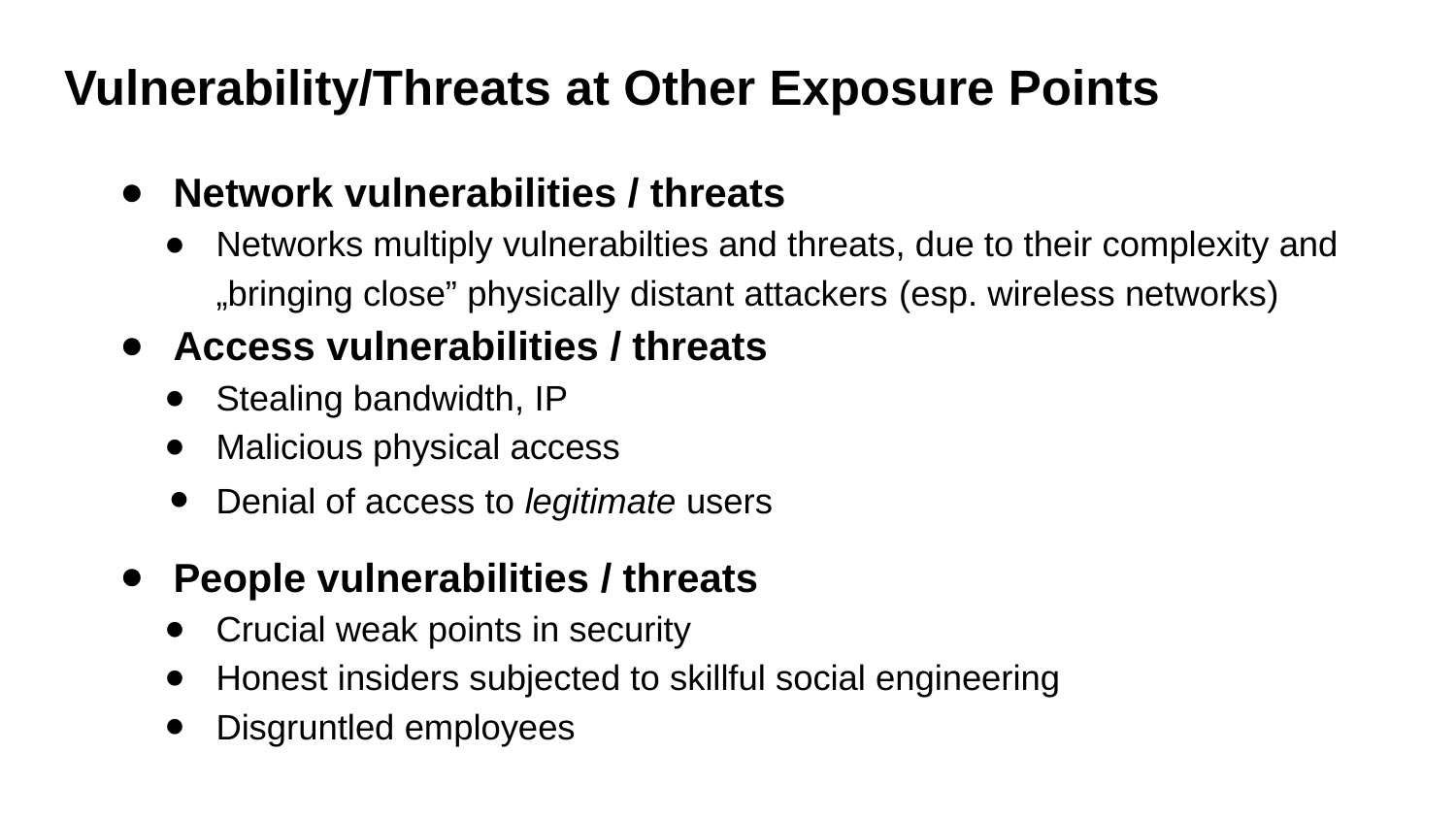

# Vulnerability/Threats at Other Exposure Points
Network vulnerabilities / threats​
Networks multiply vulnerabilties and threats, due to their complexity and „bringing close” physically distant attackers​ (esp. wireless networks​)
Access vulnerabilities / threats​
Stealing bandwidth​, IP
Malicious physical access​
Denial of access to legitimate users ​
​
People vulnerabilities / threats ​
Crucial weak points in security​
Honest insiders subjected to skillful social engineering​
Disgruntled employees​